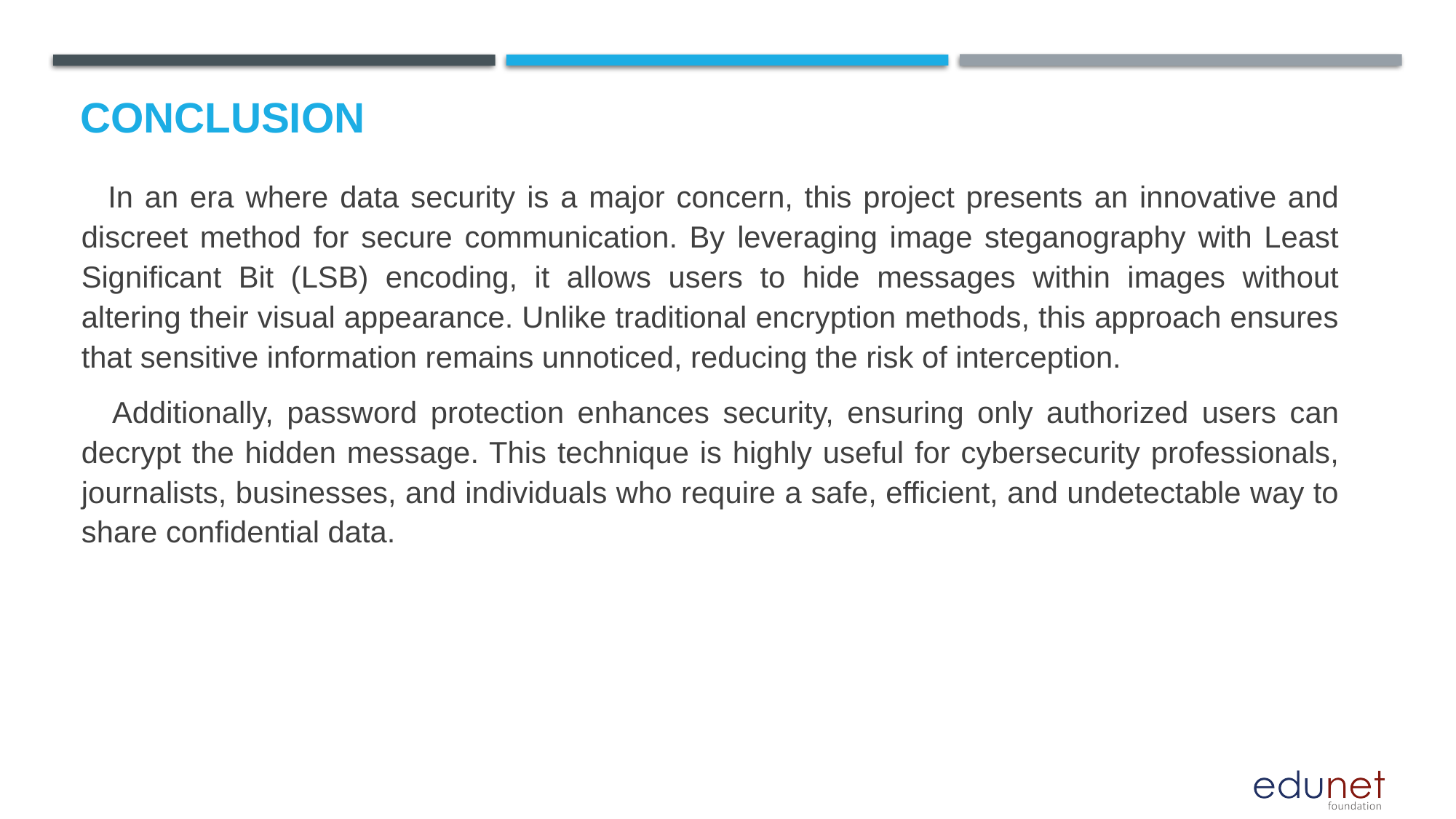

# Conclusion
      In an era where data security is a major concern, this project presents an innovative and discreet method for secure communication. By leveraging image steganography with Least Significant Bit (LSB) encoding, it allows users to hide messages within images without altering their visual appearance. Unlike traditional encryption methods, this approach ensures that sensitive information remains unnoticed, reducing the risk of interception.
     Additionally, password protection enhances security, ensuring only authorized users can decrypt the hidden message. This technique is highly useful for cybersecurity professionals, journalists, businesses, and individuals who require a safe, efficient, and undetectable way to share confidential data.